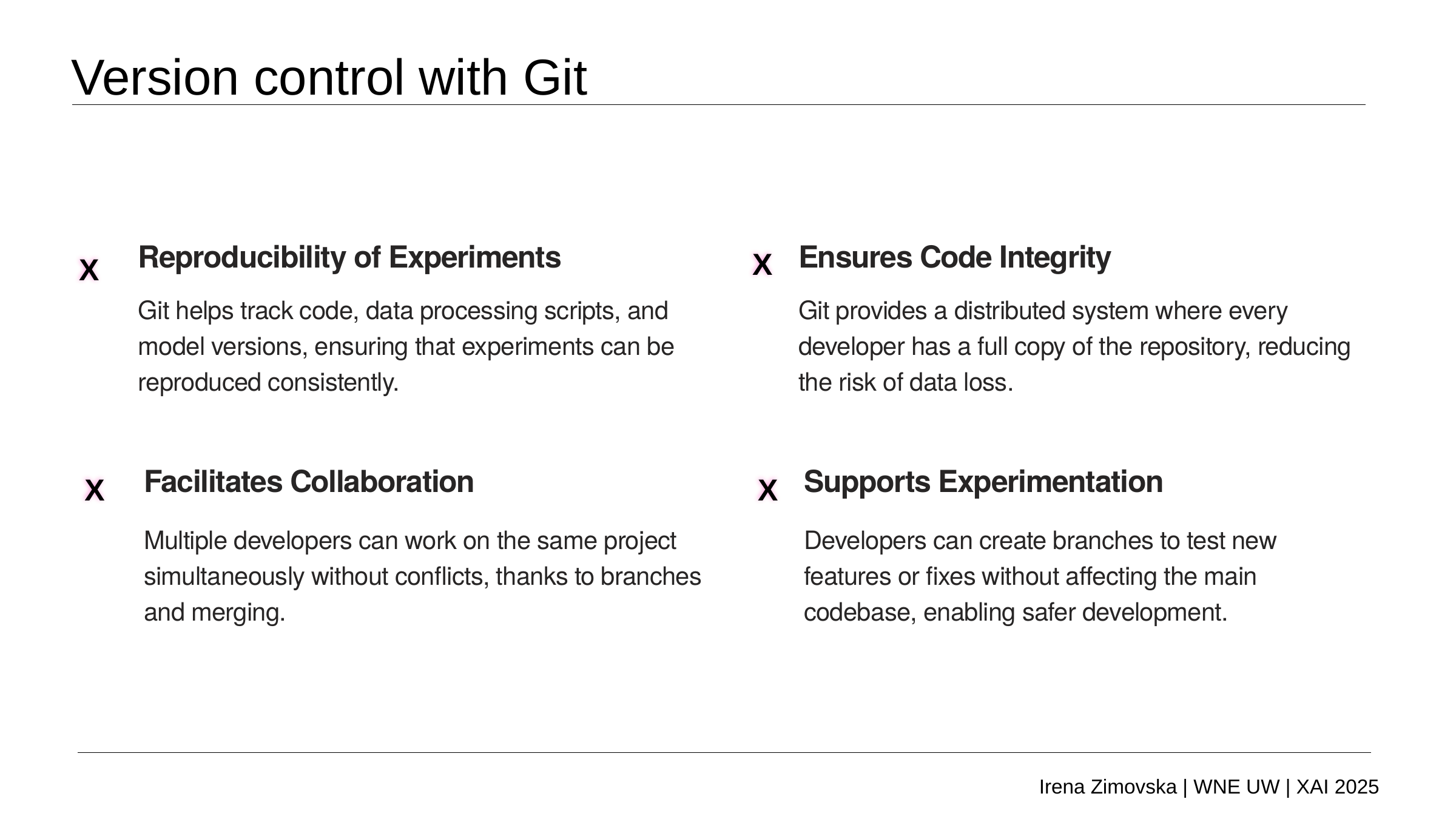

Version control with Git
X
X
Reproducibility of Experiments
Ensures Code Integrity
Git helps track code, data processing scripts, and model versions, ensuring that experiments can be reproduced consistently.
Git provides a distributed system where every developer has a full copy of the repository, reducing the risk of data loss.
X
X
Facilitates Collaboration
Supports Experimentation
Multiple developers can work on the same project simultaneously without conflicts, thanks to branches and merging.
Developers can create branches to test new features or fixes without affecting the main codebase, enabling safer development.
Irena Zimovska | WNE UW | XAI 2025